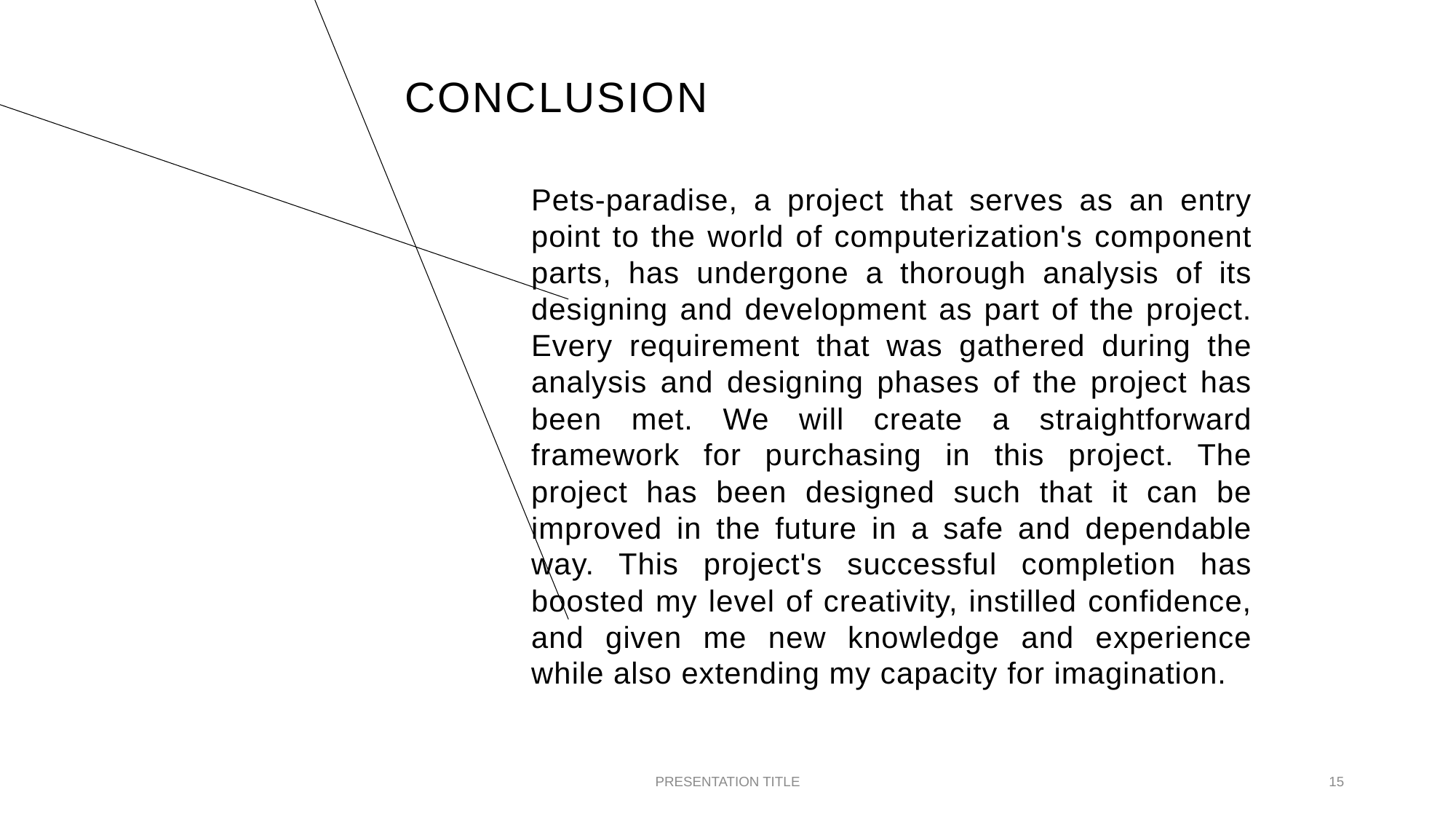

# CONCLUSION
Pets-paradise, a project that serves as an entry point to the world of computerization's component parts, has undergone a thorough analysis of its designing and development as part of the project. Every requirement that was gathered during the analysis and designing phases of the project has been met. We will create a straightforward framework for purchasing in this project. The project has been designed such that it can be improved in the future in a safe and dependable way. This project's successful completion has boosted my level of creativity, instilled confidence, and given me new knowledge and experience while also extending my capacity for imagination.
PRESENTATION TITLE
15